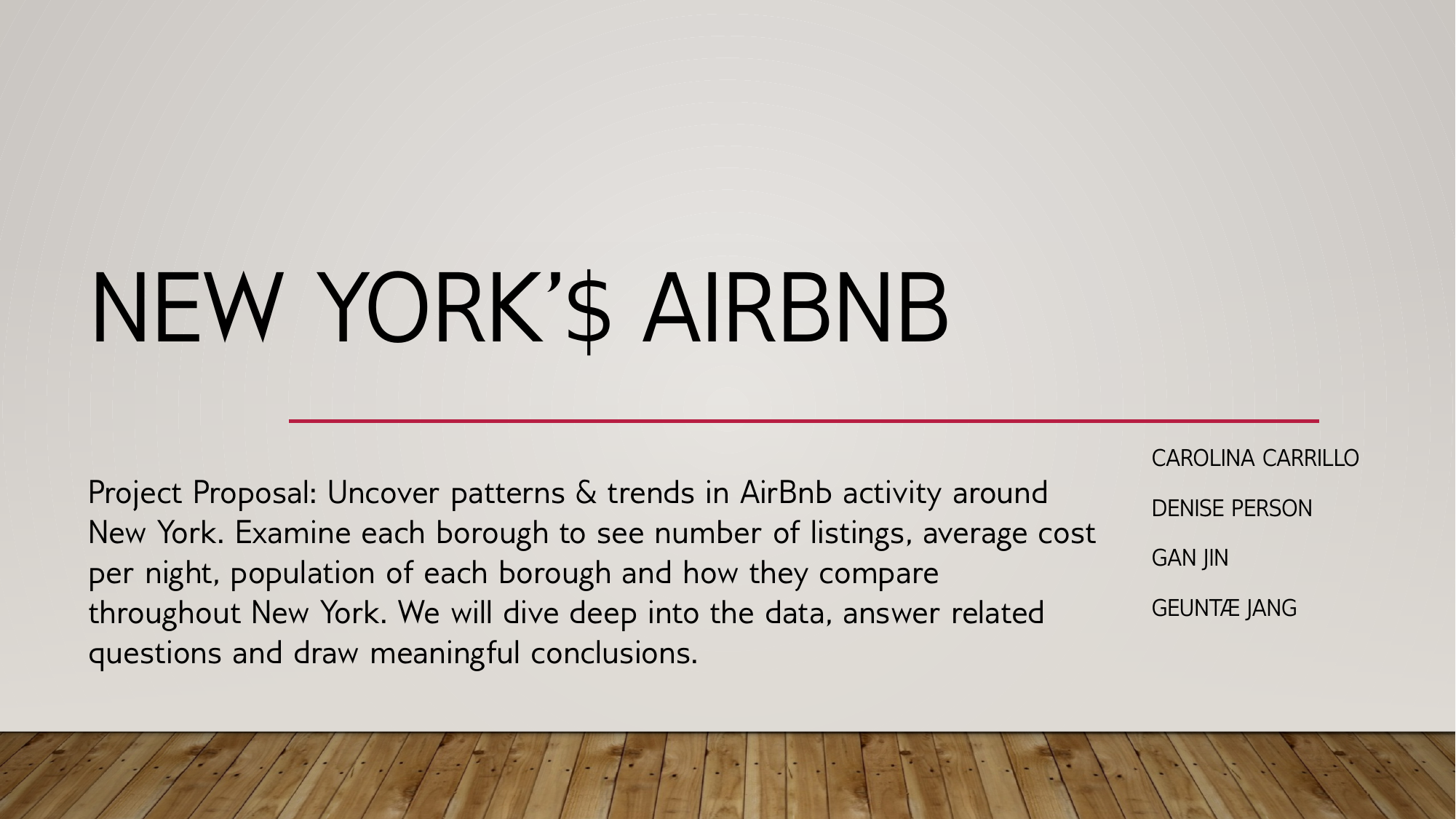

# New York’$ Airbnb
Carolina Carrillo
Denise Person
Gan Jin
Geuntae Jang
Project Proposal: Uncover patterns & trends in AirBnb activity around New York. Examine each borough to see number of listings, average cost per night, population of each borough and how they compare throughout New York. We will dive deep into the data, answer related questions and draw meaningful conclusions.